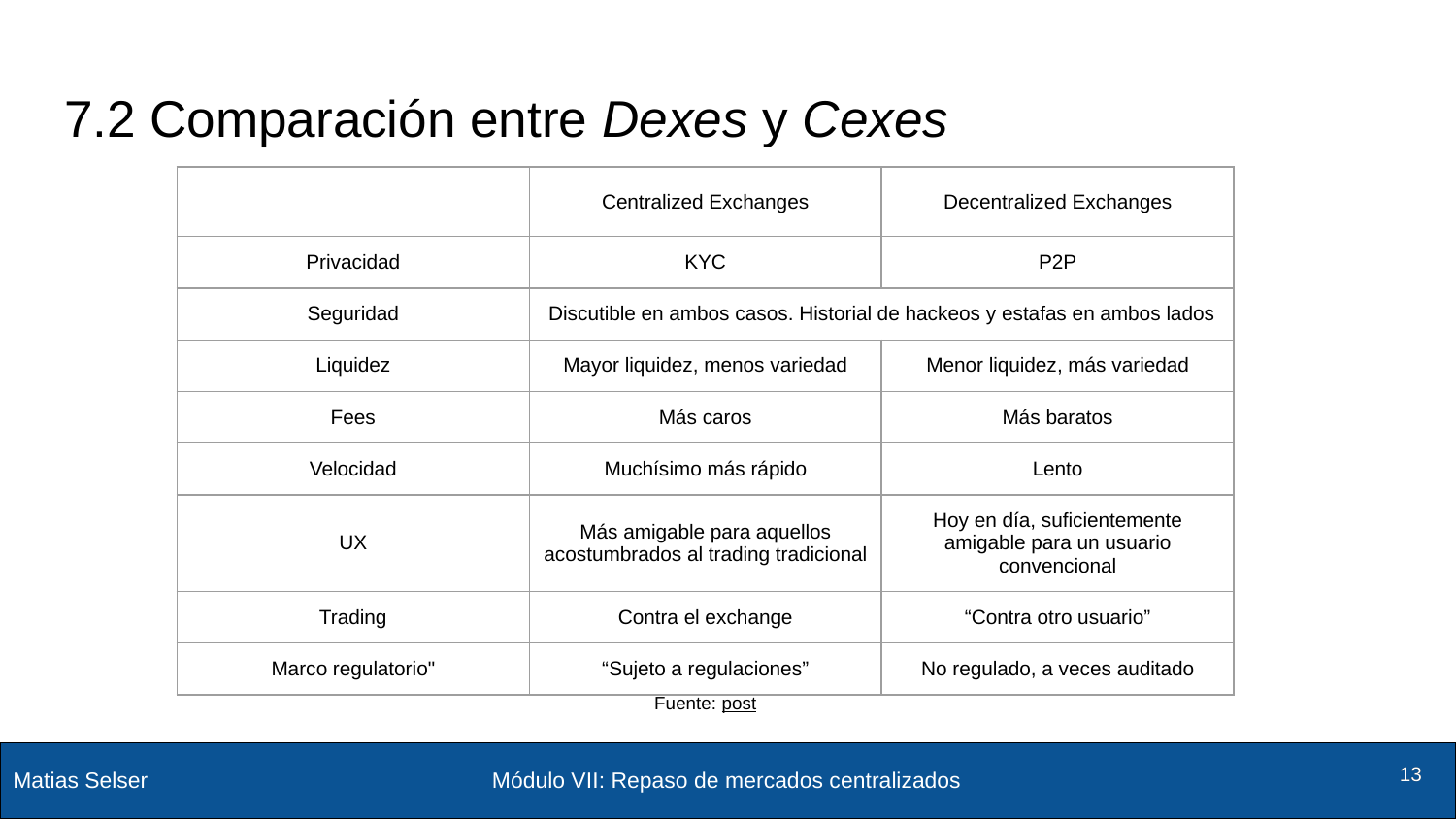

# 7.2 Comparación entre Dexes y Cexes
|  | Centralized Exchanges | Decentralized Exchanges |
| --- | --- | --- |
| Privacidad | KYC | P2P |
| Seguridad | Discutible en ambos casos. Historial de hackeos y estafas en ambos lados |  |
| Liquidez | Mayor liquidez, menos variedad | Menor liquidez, más variedad |
| Fees | Más caros | Más baratos |
| Velocidad | Muchísimo más rápido | Lento |
| UX | Más amigable para aquellos acostumbrados al trading tradicional | Hoy en día, suficientemente amigable para un usuario convencional |
| Trading | Contra el exchange | “Contra otro usuario” |
| Marco regulatorio" | “Sujeto a regulaciones” | No regulado, a veces auditado |
Fuente: post
Módulo VII: Repaso de mercados centralizados
13
13